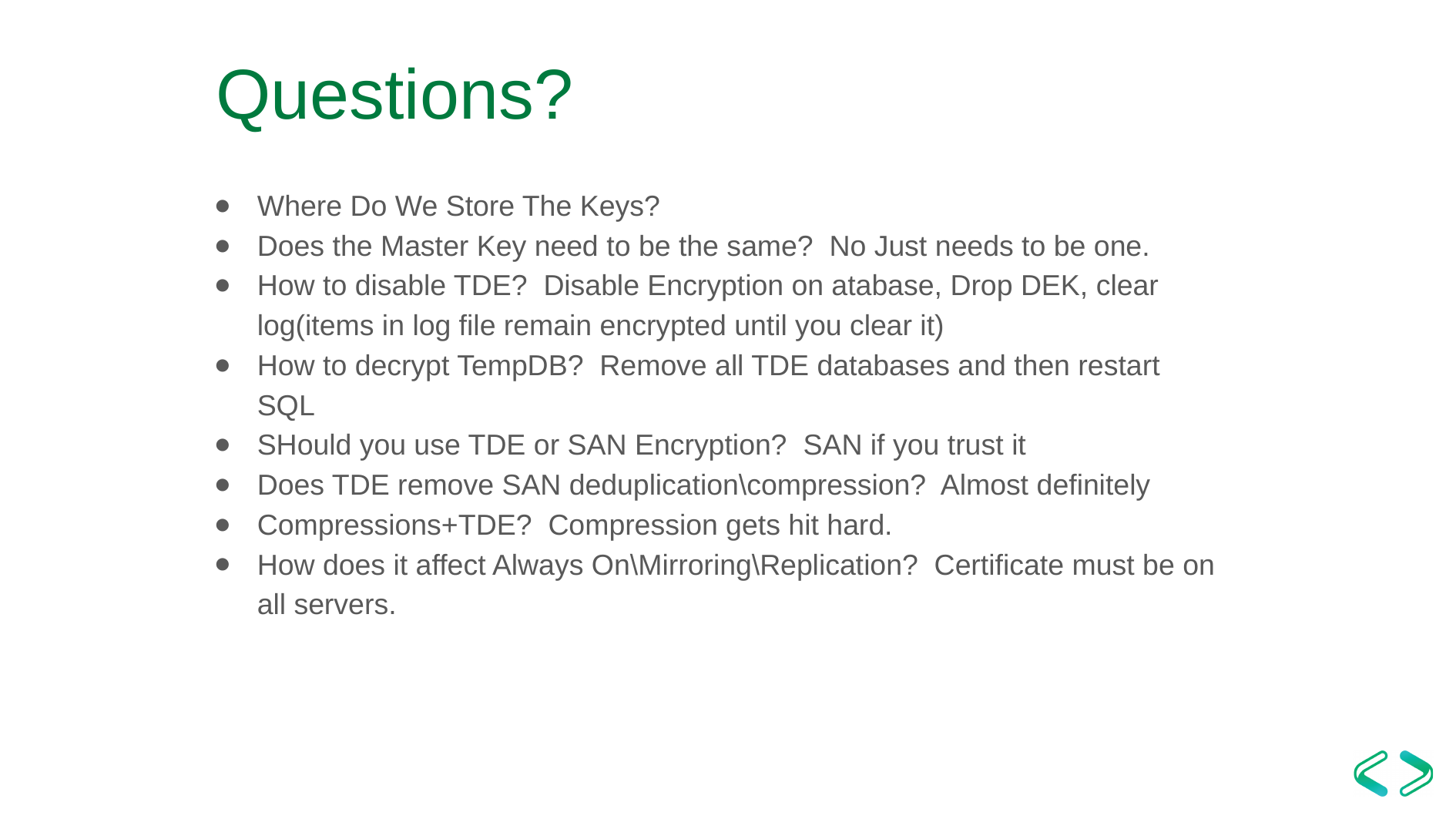

# Questions?
Where Do We Store The Keys?
Does the Master Key need to be the same?  No Just needs to be one.
How to disable TDE?  Disable Encryption on atabase, Drop DEK, clear log(items in log file remain encrypted until you clear it)
How to decrypt TempDB?  Remove all TDE databases and then restart SQL
SHould you use TDE or SAN Encryption?  SAN if you trust it
Does TDE remove SAN deduplication\compression?  Almost definitely
Compressions+TDE?  Compression gets hit hard.
How does it affect Always On\Mirroring\Replication?  Certificate must be on all servers.